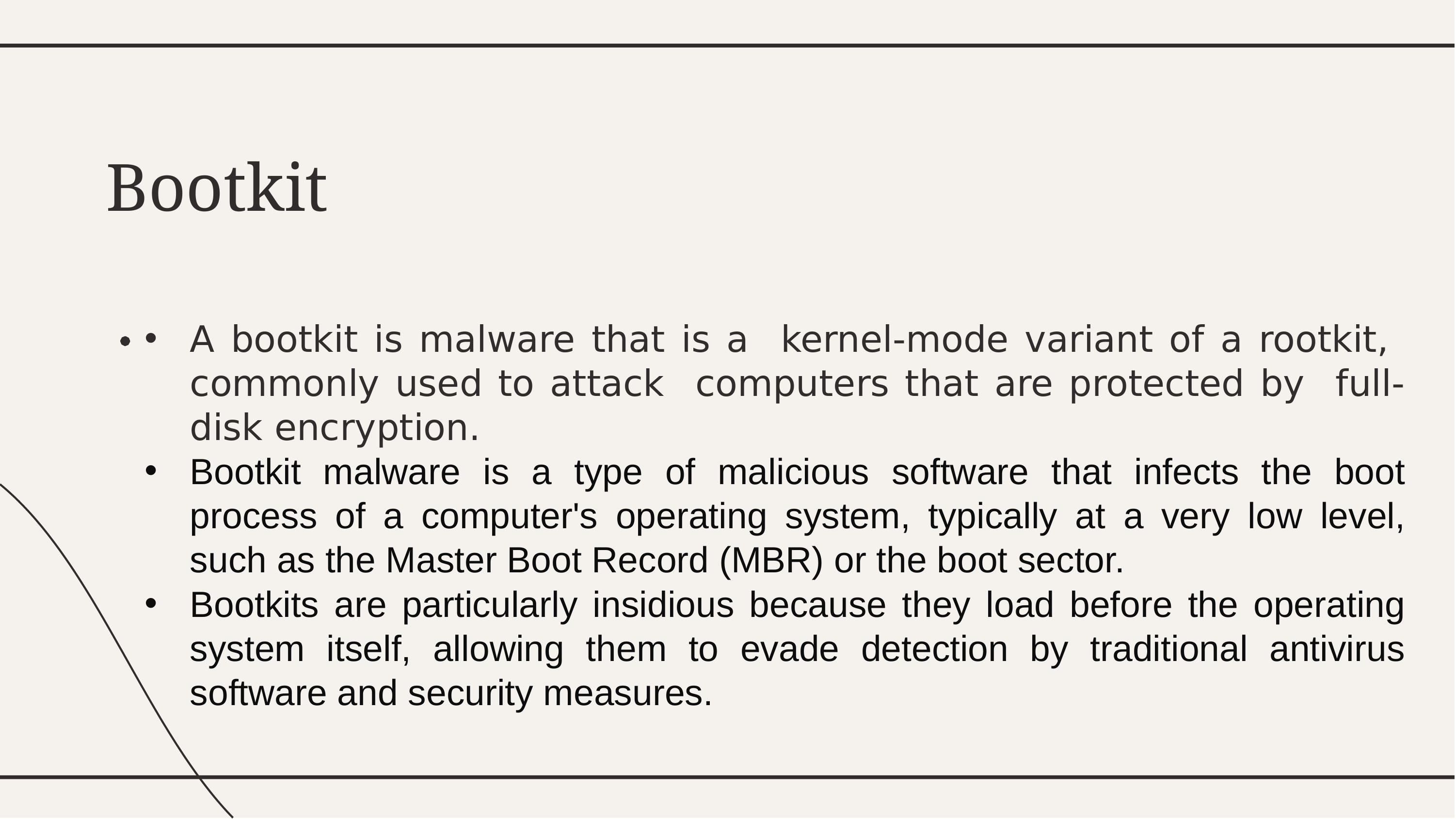

# Bootkit
A bootkit is malware that is a  kernel-mode variant of a rootkit,  commonly used to attack  computers that are protected by  full-disk encryption.
Bootkit malware is a type of malicious software that infects the boot process of a computer's operating system, typically at a very low level, such as the Master Boot Record (MBR) or the boot sector.
Bootkits are particularly insidious because they load before the operating system itself, allowing them to evade detection by traditional antivirus software and security measures.